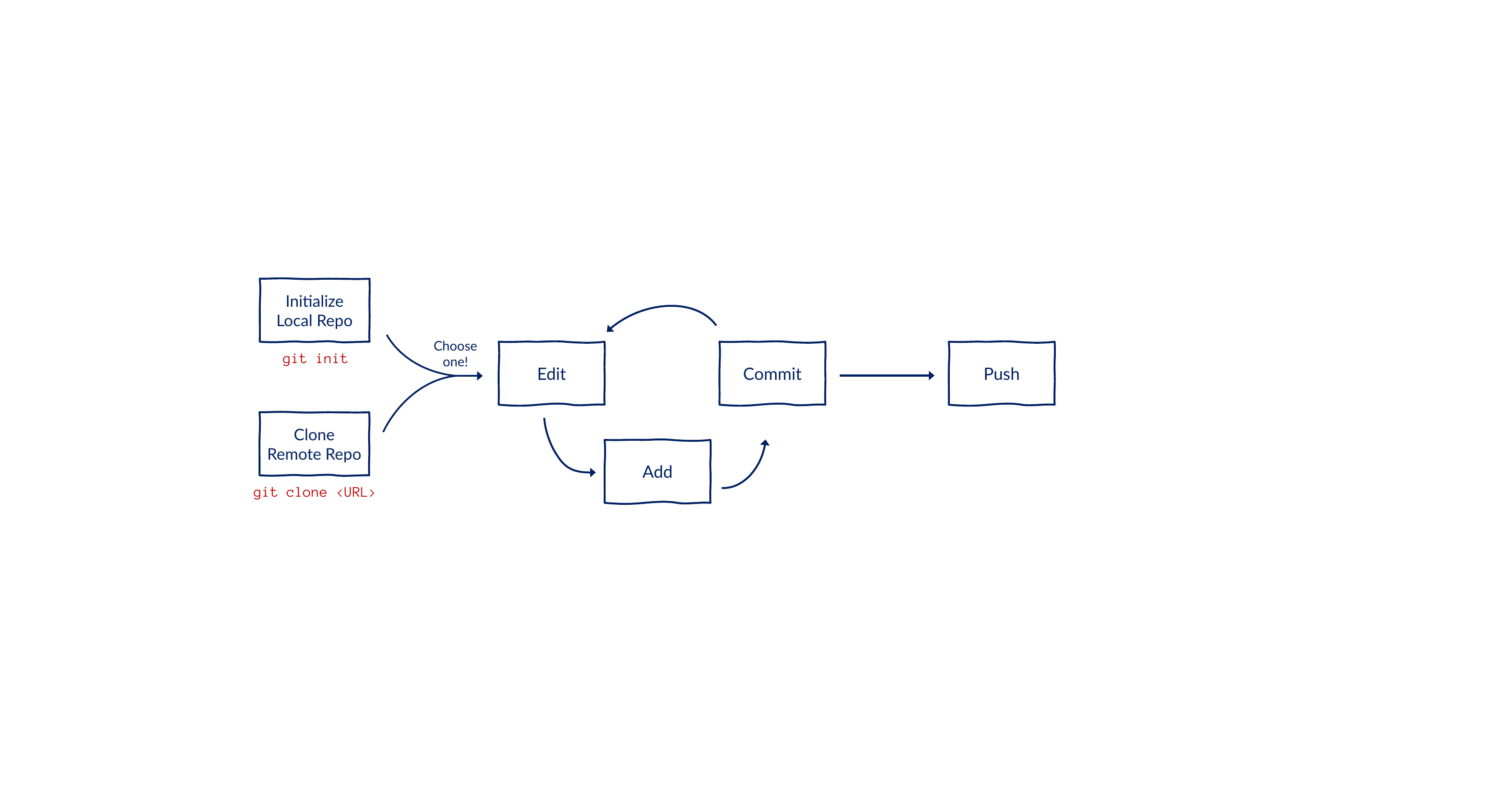

Initialize Local Repo

Choose one!
Edit
Commit
Push
git init

Clone Remote Repo
Add
git clone <URL>